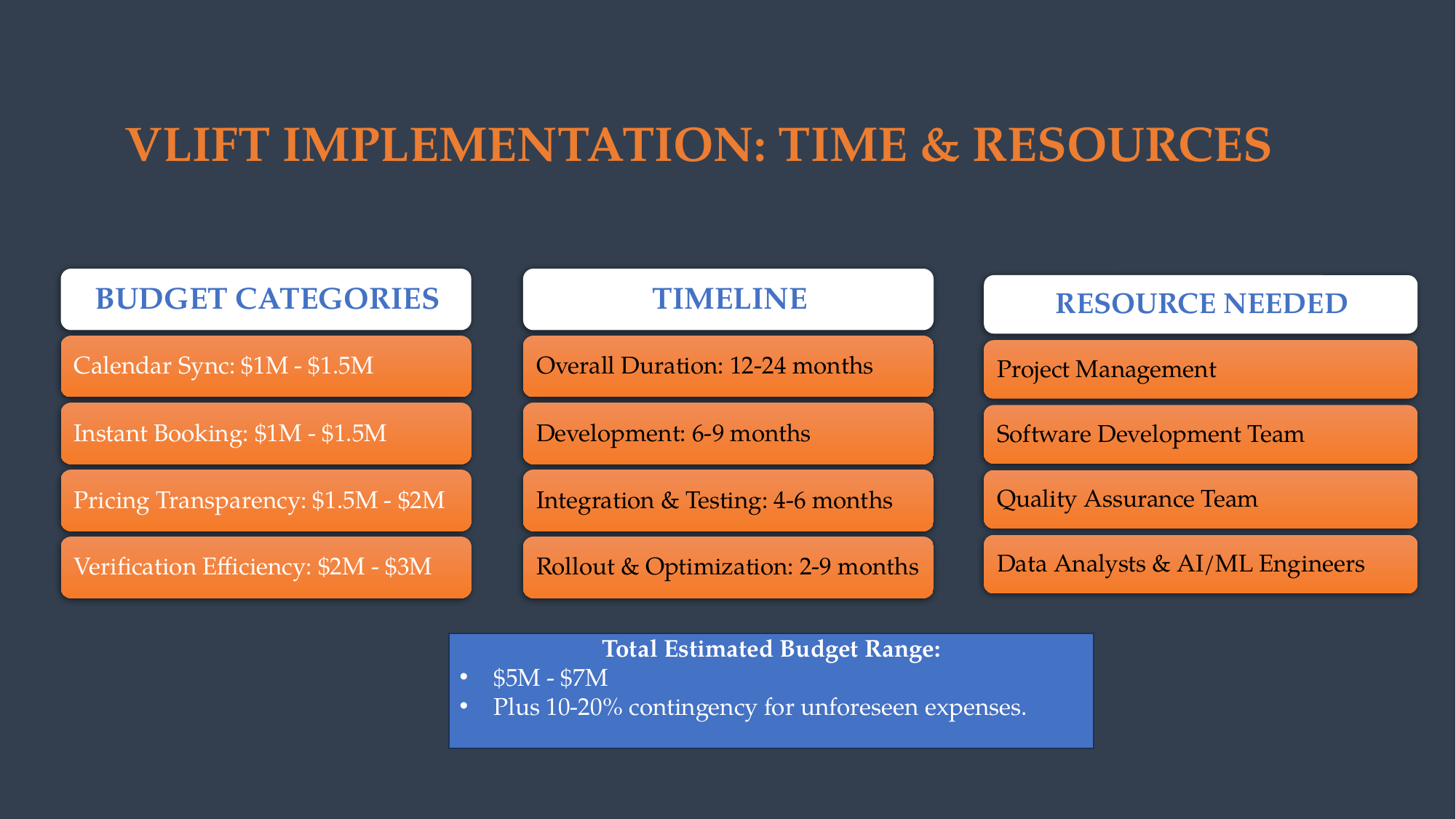

# VLIFT IMPLEMENTATION: TIME & RESOURCES
BUDGET CATEGORIES
Calendar Sync: $1M - $1.5M
Instant Booking: $1M - $1.5M
Pricing Transparency: $1.5M - $2M
Verification Efficiency: $2M - $3M
TIMELINE
Overall Duration: 12-24 months
Development: 6-9 months
Integration & Testing: 4-6 months
Rollout & Optimization: 2-9 months
RESOURCE NEEDED
Project Management
Software Development Team
Quality Assurance Team
Data Analysts & AI/ML Engineers
Total Estimated Budget Range:
$5M - $7M
Plus 10-20% contingency for unforeseen expenses.